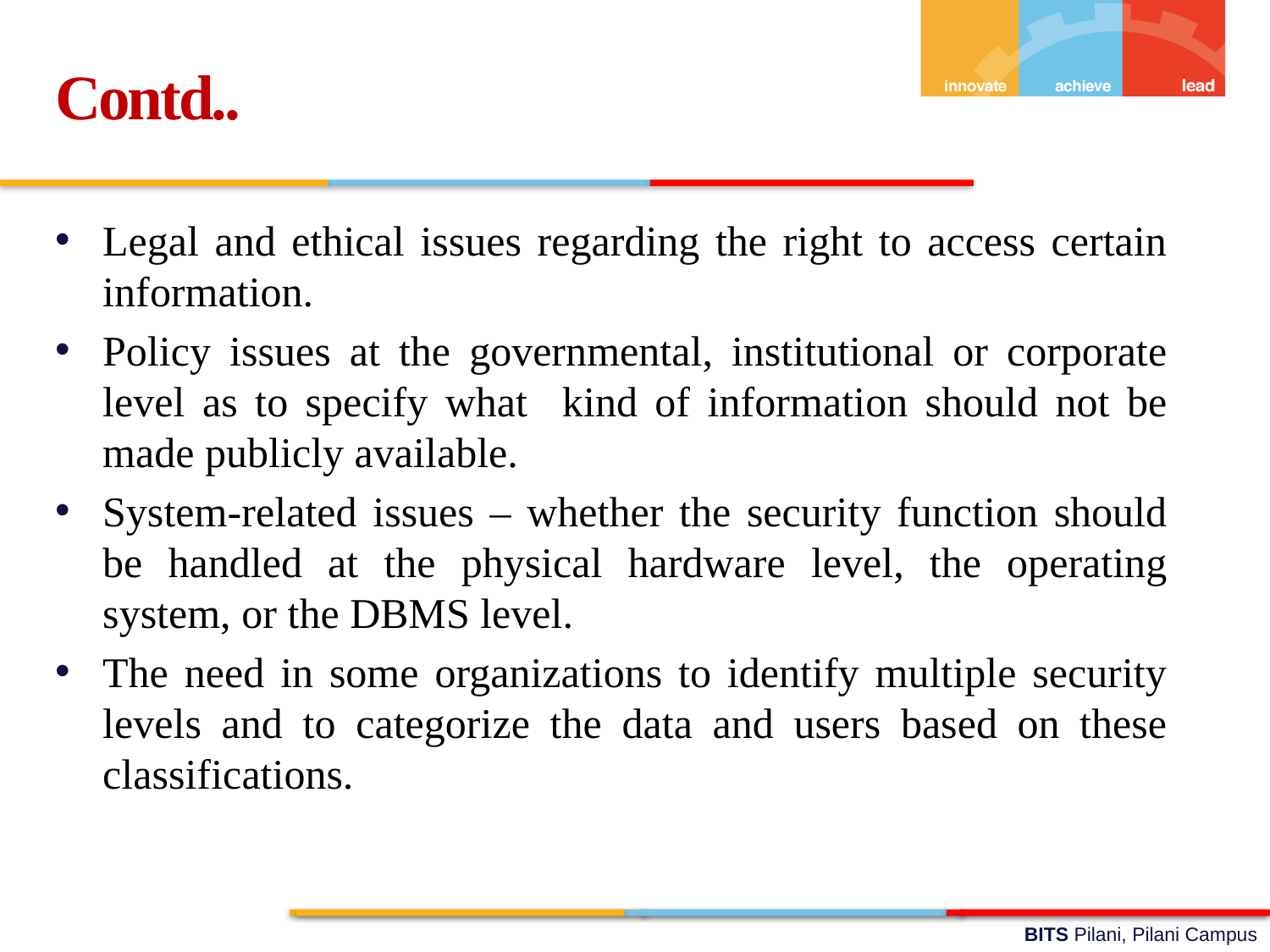

Contd..
Legal and ethical issues regarding the right to access certain information.
Policy issues at the governmental, institutional or corporate level as to specify what  kind of information should not be made publicly available.
System-related issues – whether the security function should be handled at the physical hardware level, the operating system, or the DBMS level.
The need in some organizations to identify multiple security levels and to categorize the data and users based on these classifications.